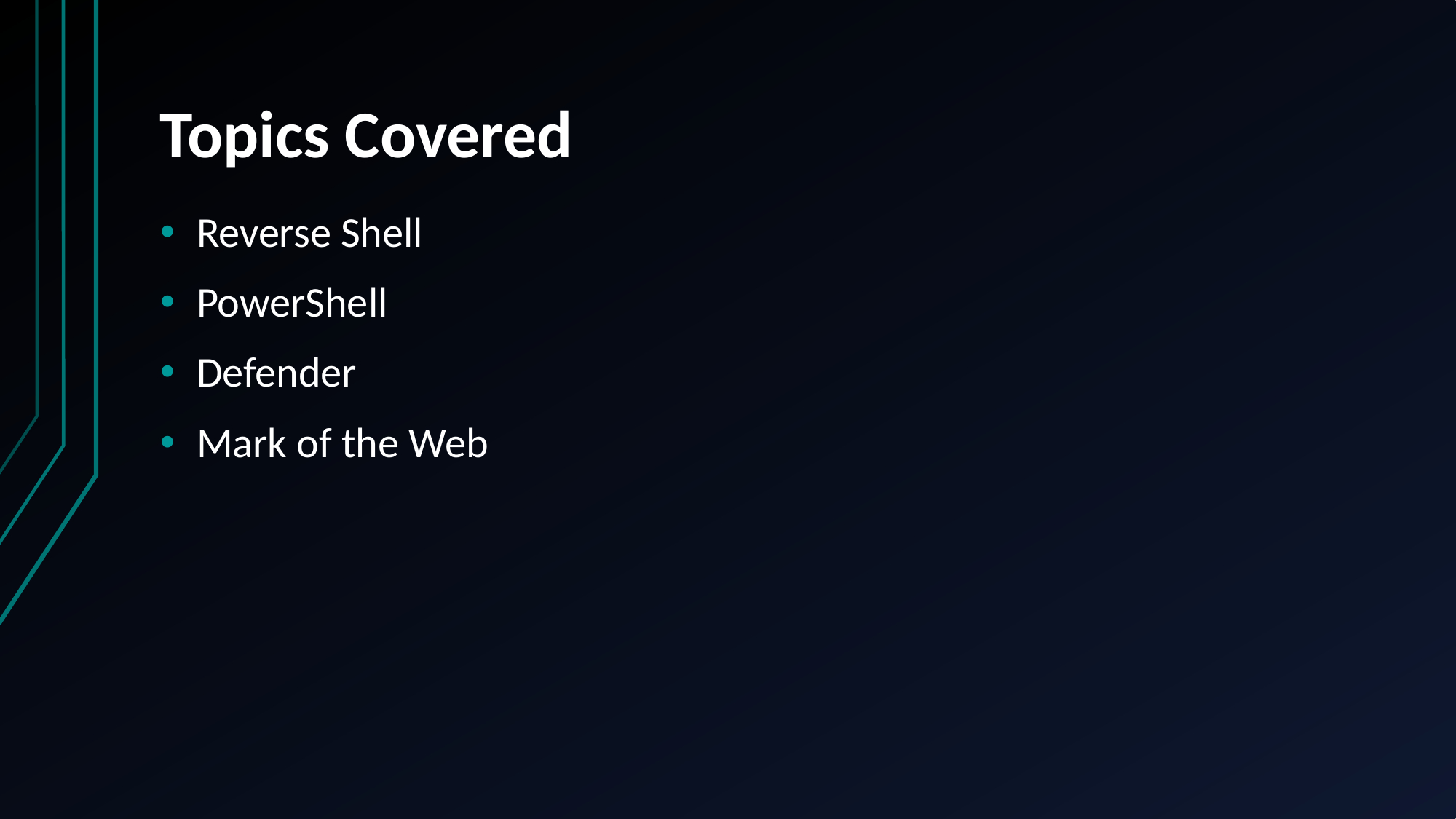

# Topics Covered
Reverse Shell
PowerShell
Defender
Mark of the Web